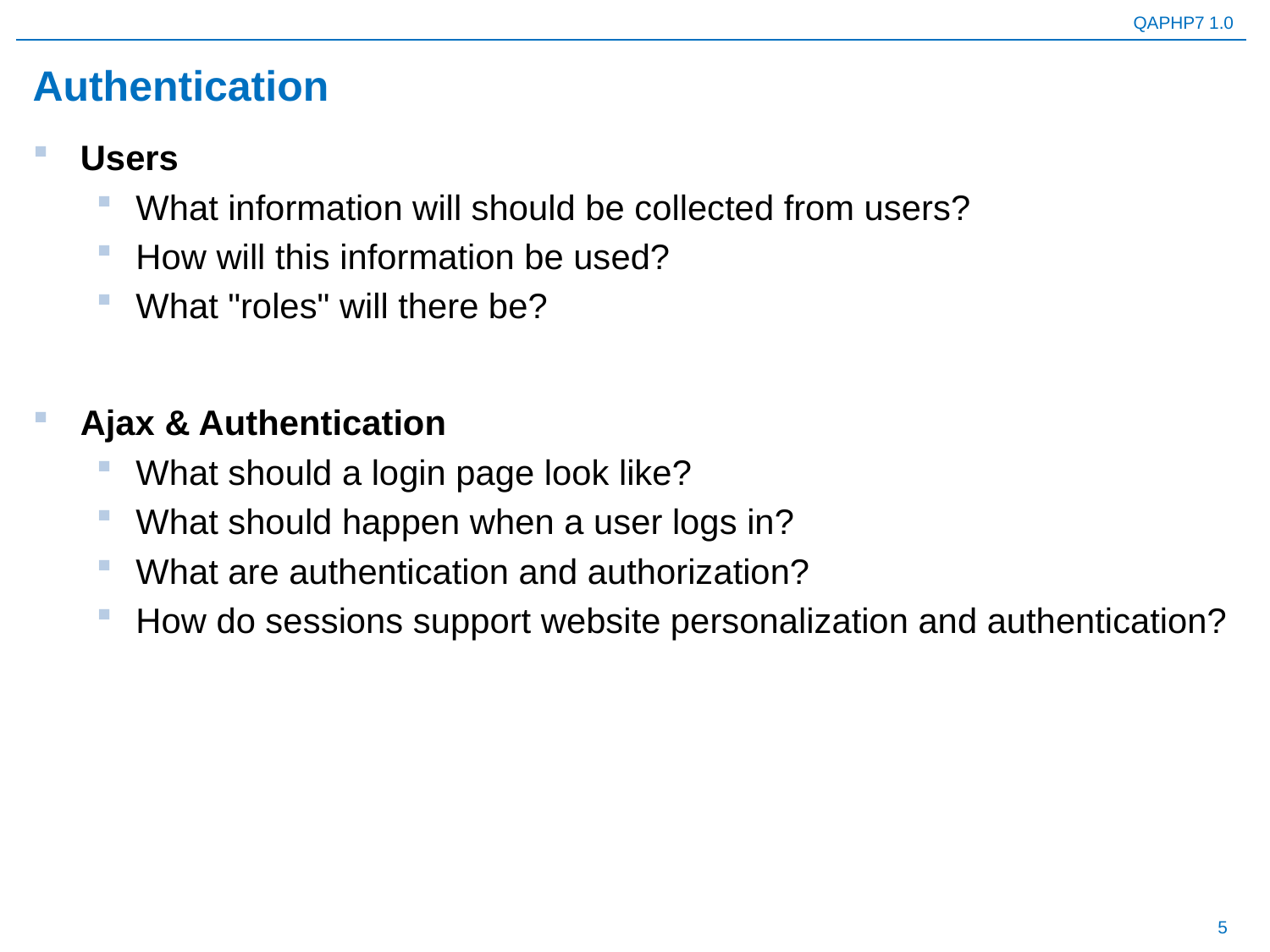

# Authentication
Users
What information will should be collected from users?
How will this information be used?
What "roles" will there be?

Ajax & Authentication
What should a login page look like?
What should happen when a user logs in?
What are authentication and authorization?
How do sessions support website personalization and authentication?